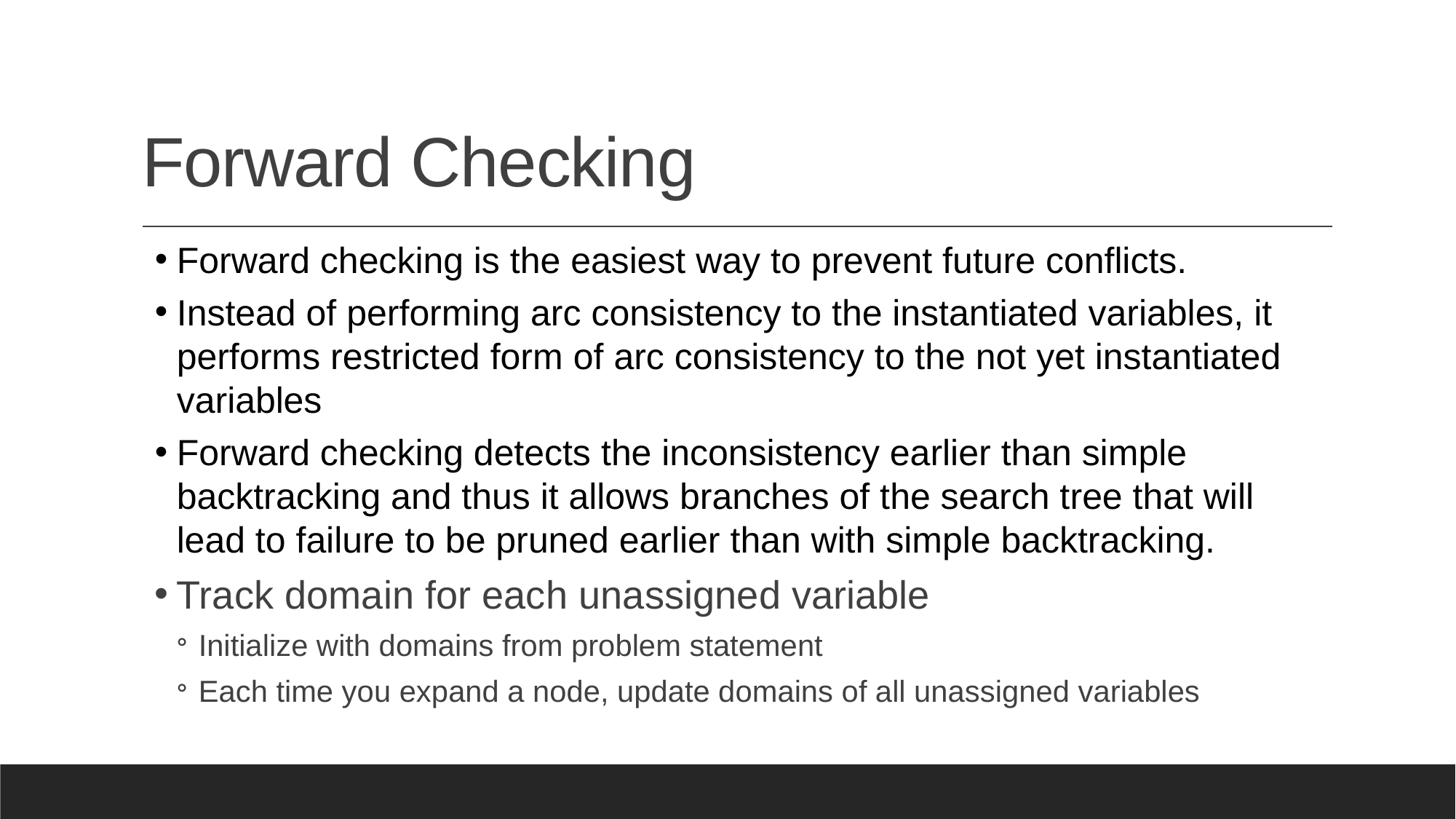

# Forward Checking
Forward checking is the easiest way to prevent future conflicts.
Instead of performing arc consistency to the instantiated variables, it performs restricted form of arc consistency to the not yet instantiated variables
Forward checking detects the inconsistency earlier than simple backtracking and thus it allows branches of the search tree that will lead to failure to be pruned earlier than with simple backtracking.
Track domain for each unassigned variable
Initialize with domains from problem statement
Each time you expand a node, update domains of all unassigned variables